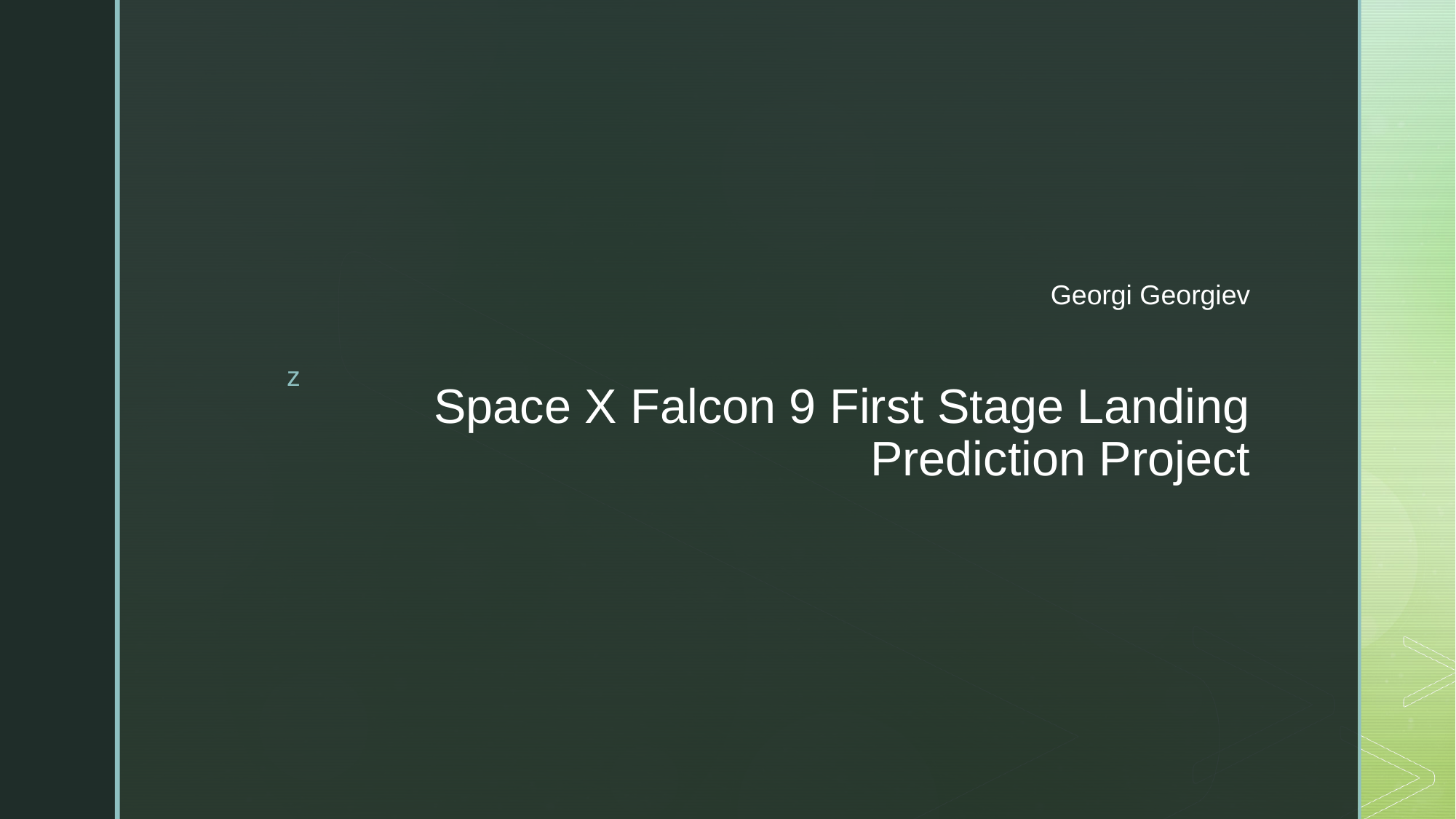

Georgi Georgiev

# Space X Falcon 9 First Stage Landing Prediction Project